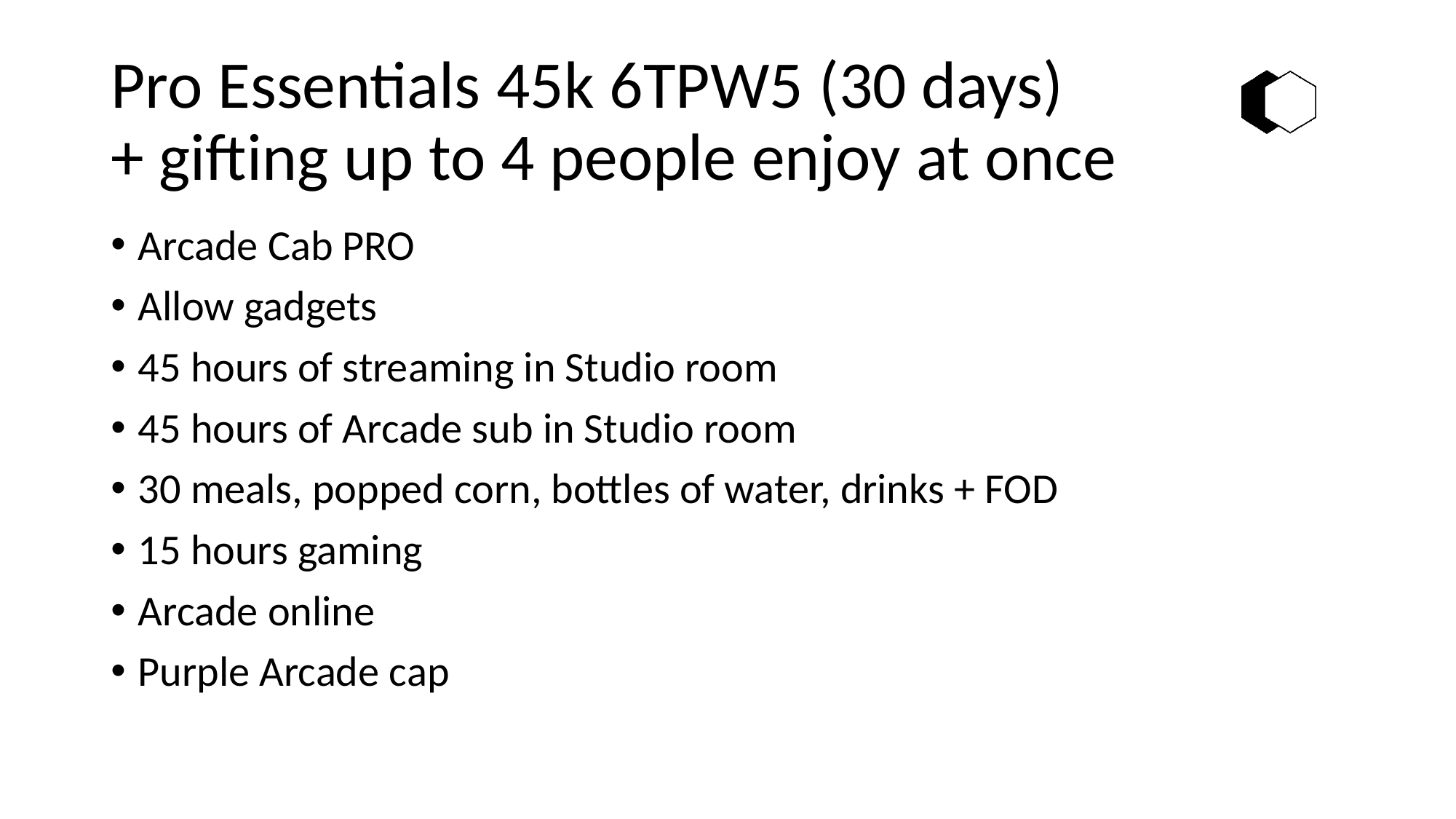

# Pro Essentials 45k 6TPW5 (30 days) + gifting up to 4 people enjoy at once
Arcade Cab PRO
Allow gadgets
45 hours of streaming in Studio room
45 hours of Arcade sub in Studio room
30 meals, popped corn, bottles of water, drinks + FOD
15 hours gaming
Arcade online
Purple Arcade cap